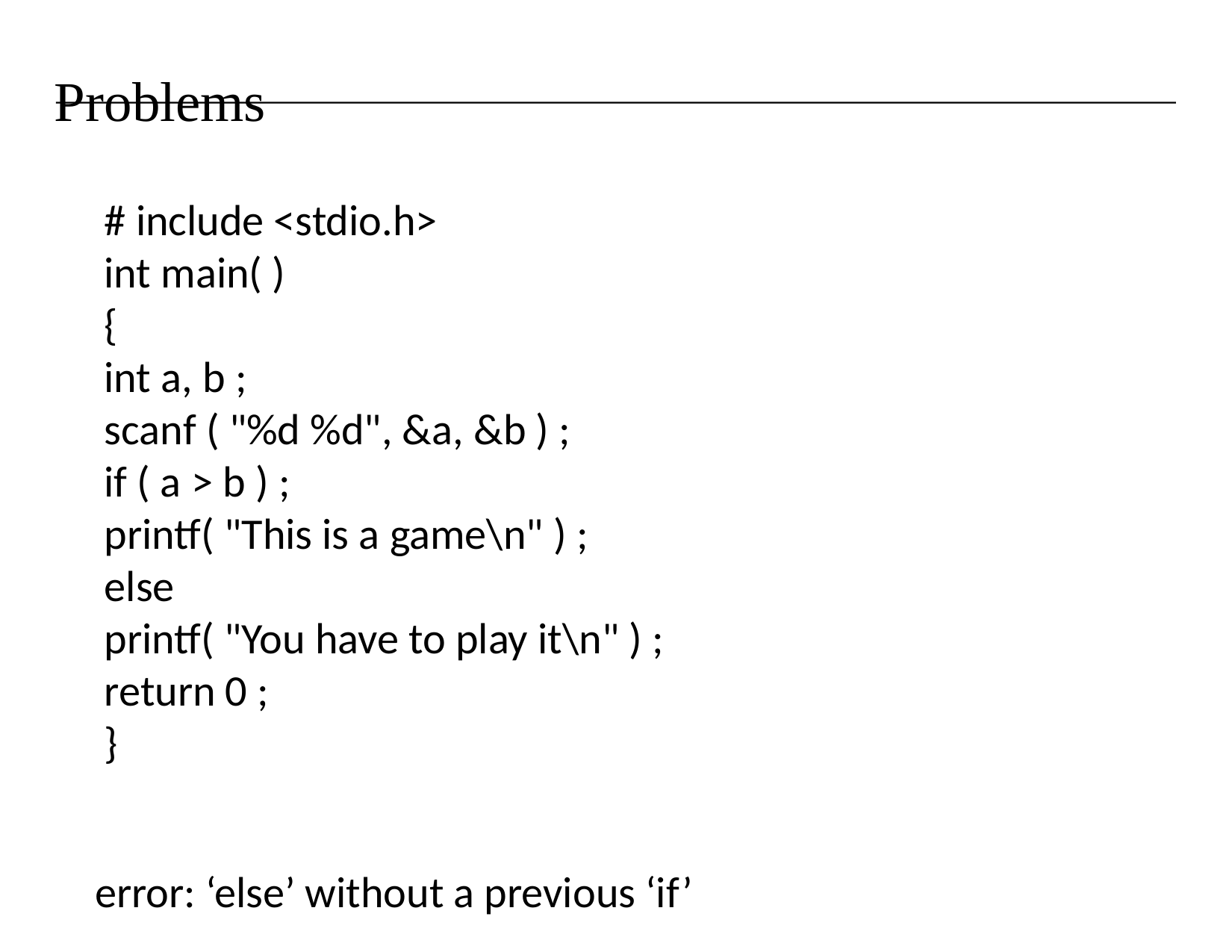

# Problems
# include <stdio.h>
int main( )
{
int a, b ;
scanf ( "%d %d", &a, &b ) ;
if ( a > b ) ;
printf( "This is a game\n" ) ;
else
printf( "You have to play it\n" ) ;
return 0 ;
}
error: ‘else’ without a previous ‘if’